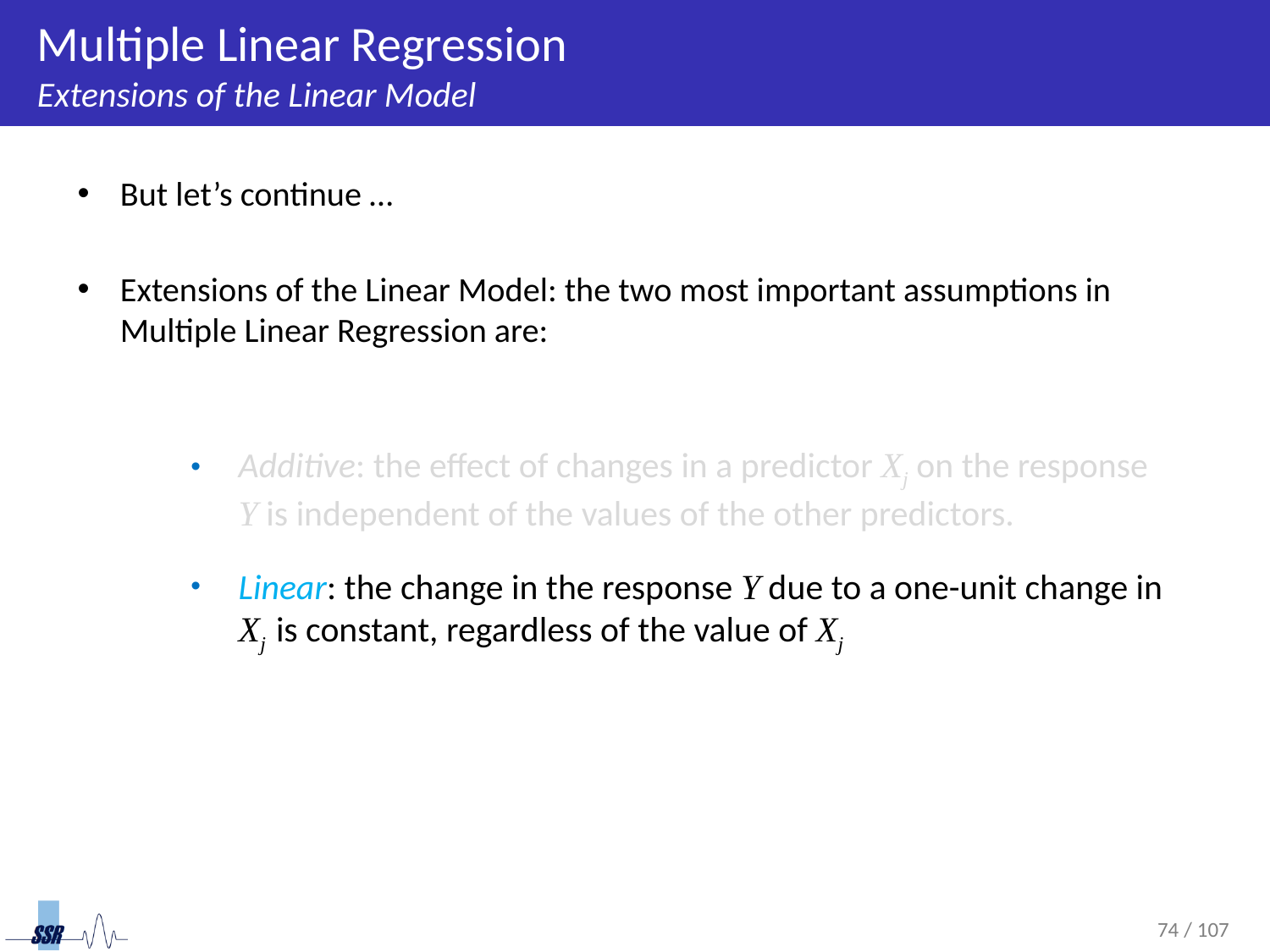

# Multiple Linear Regression Extensions of the Linear Model
But let’s continue …

Extensions of the Linear Model: the two most important assumptions in Multiple Linear Regression are:
Additive: the effect of changes in a predictor Xj on the response Y is independent of the values of the other predictors.
Linear: the change in the response Y due to a one-unit change in Xj  is constant, regardless of the value of Xj